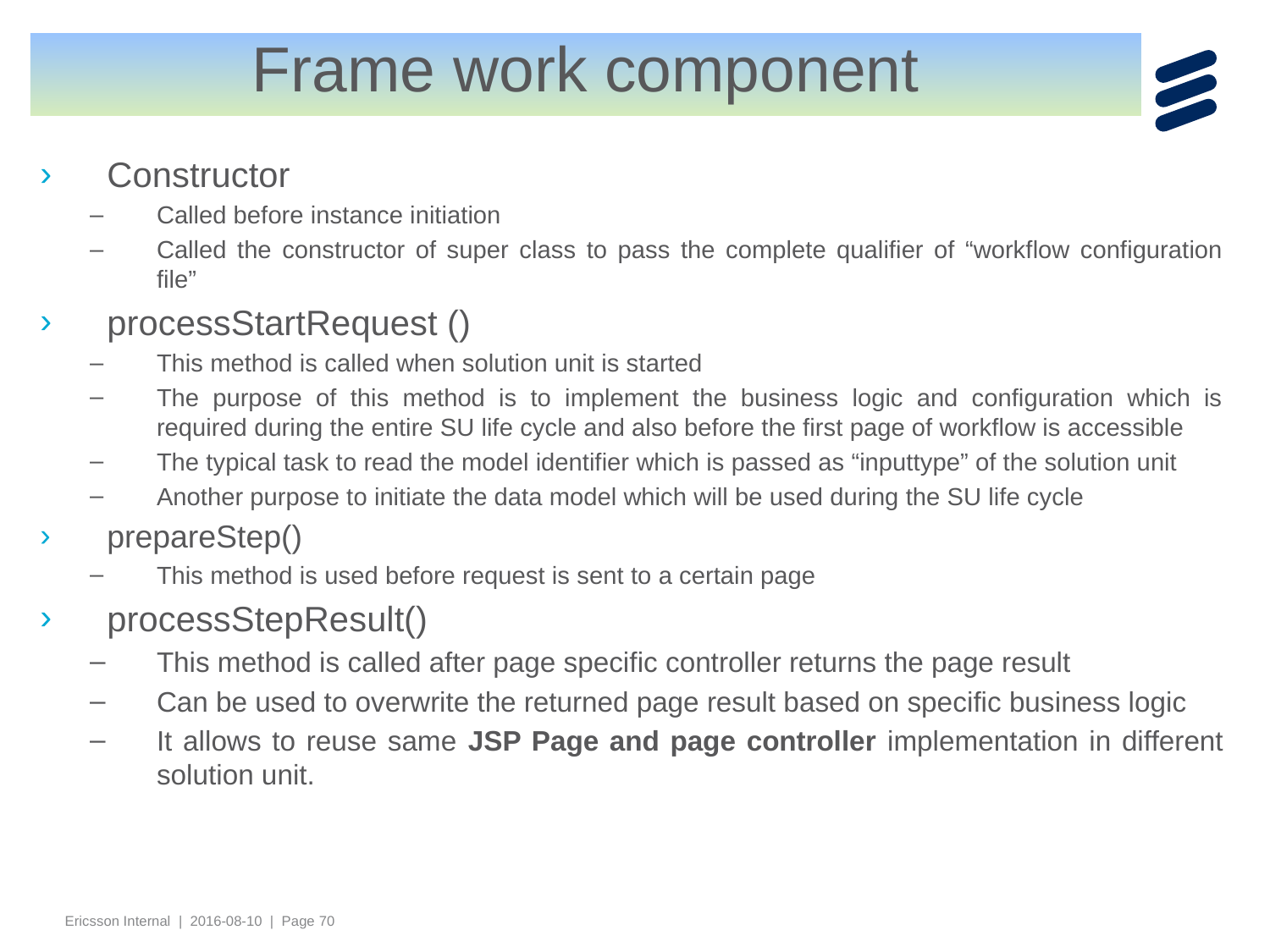

# Frame work component
Constructor
Called before instance initiation
Called the constructor of super class to pass the complete qualifier of “workflow configuration file”
processStartRequest ()
This method is called when solution unit is started
The purpose of this method is to implement the business logic and configuration which is required during the entire SU life cycle and also before the first page of workflow is accessible
The typical task to read the model identifier which is passed as “inputtype” of the solution unit
Another purpose to initiate the data model which will be used during the SU life cycle
prepareStep()
This method is used before request is sent to a certain page
processStepResult()
This method is called after page specific controller returns the page result
Can be used to overwrite the returned page result based on specific business logic
It allows to reuse same JSP Page and page controller implementation in different solution unit.